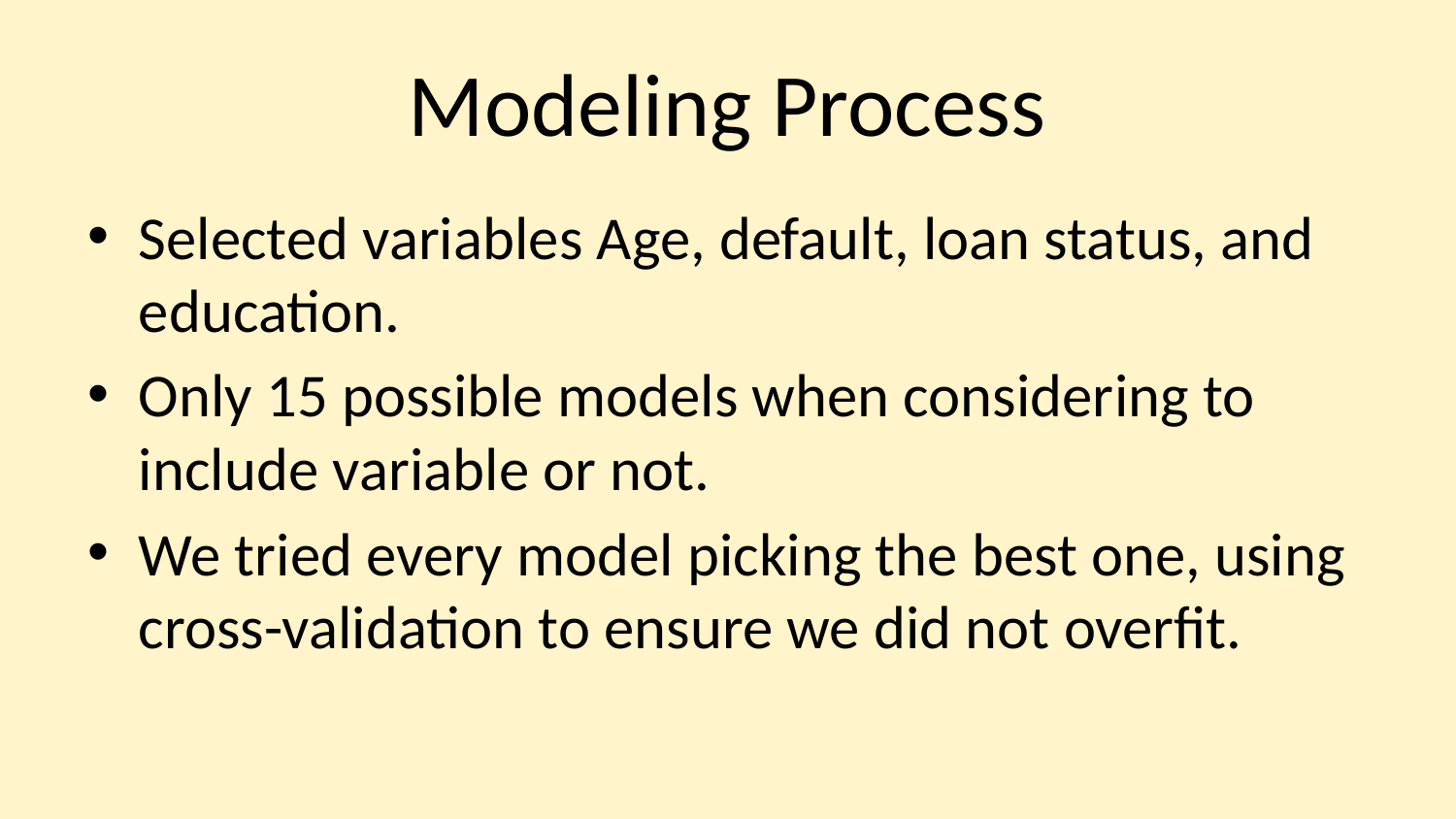

# Modeling Process
Selected variables Age, default, loan status, and education.
Only 15 possible models when considering to include variable or not.
We tried every model picking the best one, using cross-validation to ensure we did not overfit.